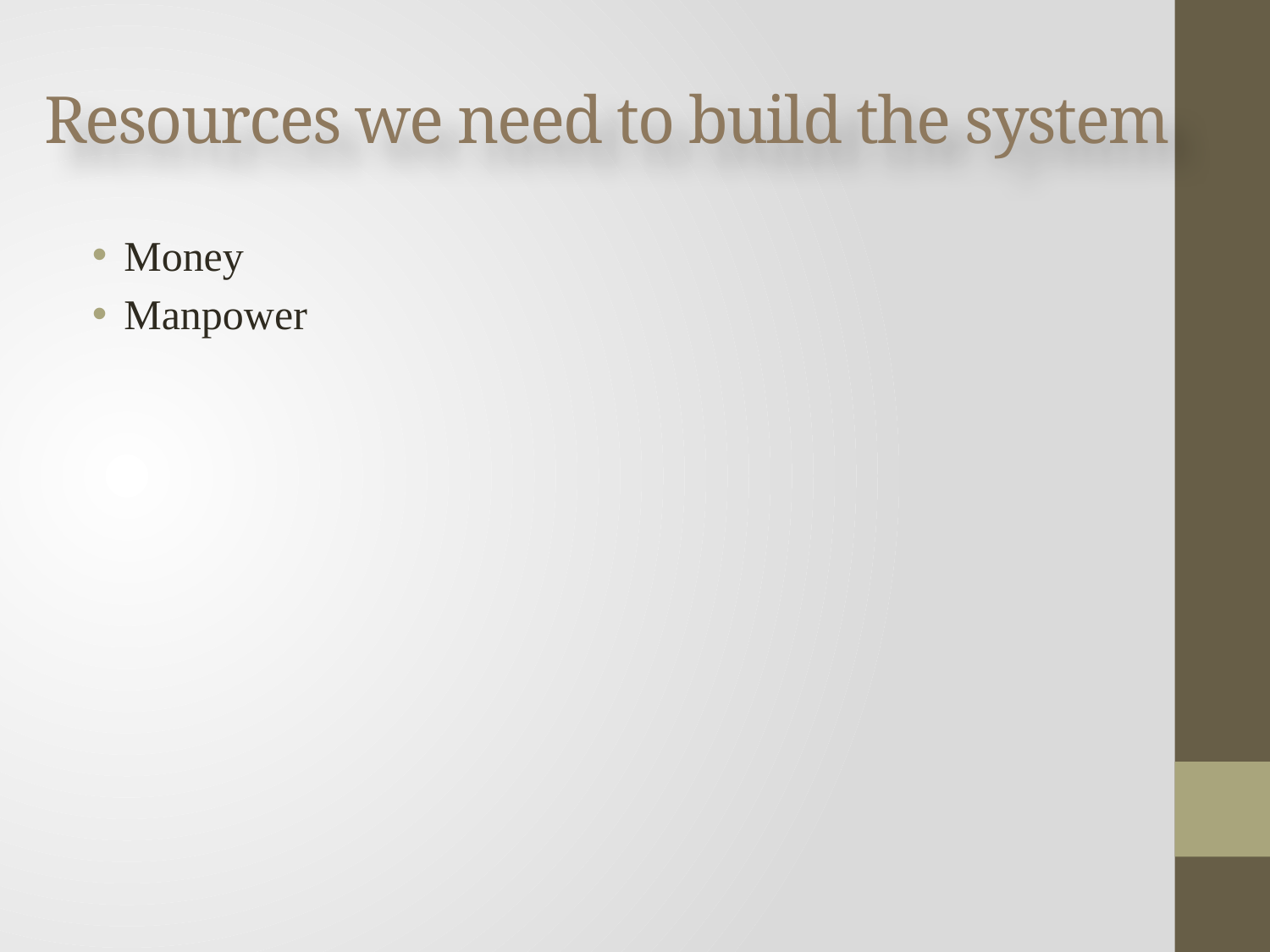

# Resources we need to build the system
Money
Manpower